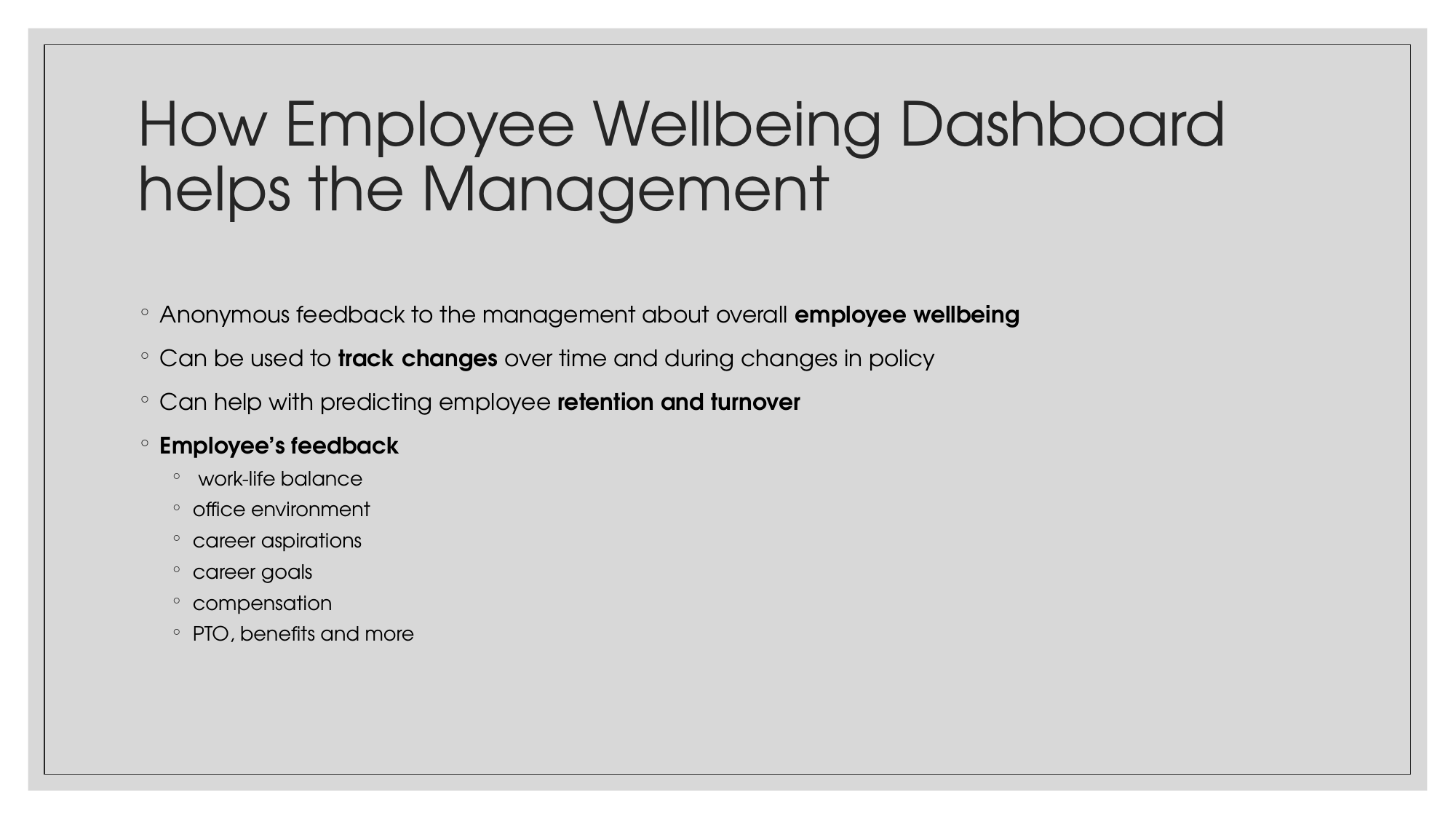

# How Employee Wellbeing Dashboard helps the Management

Anonymous feedback to the management about overall employee wellbeing
Can be used to track changes over time and during changes in policy
Can help with predicting employee retention and turnover
Employee’s feedback
 work-life balance
office environment
career aspirations
career goals
compensation
PTO, benefits and more